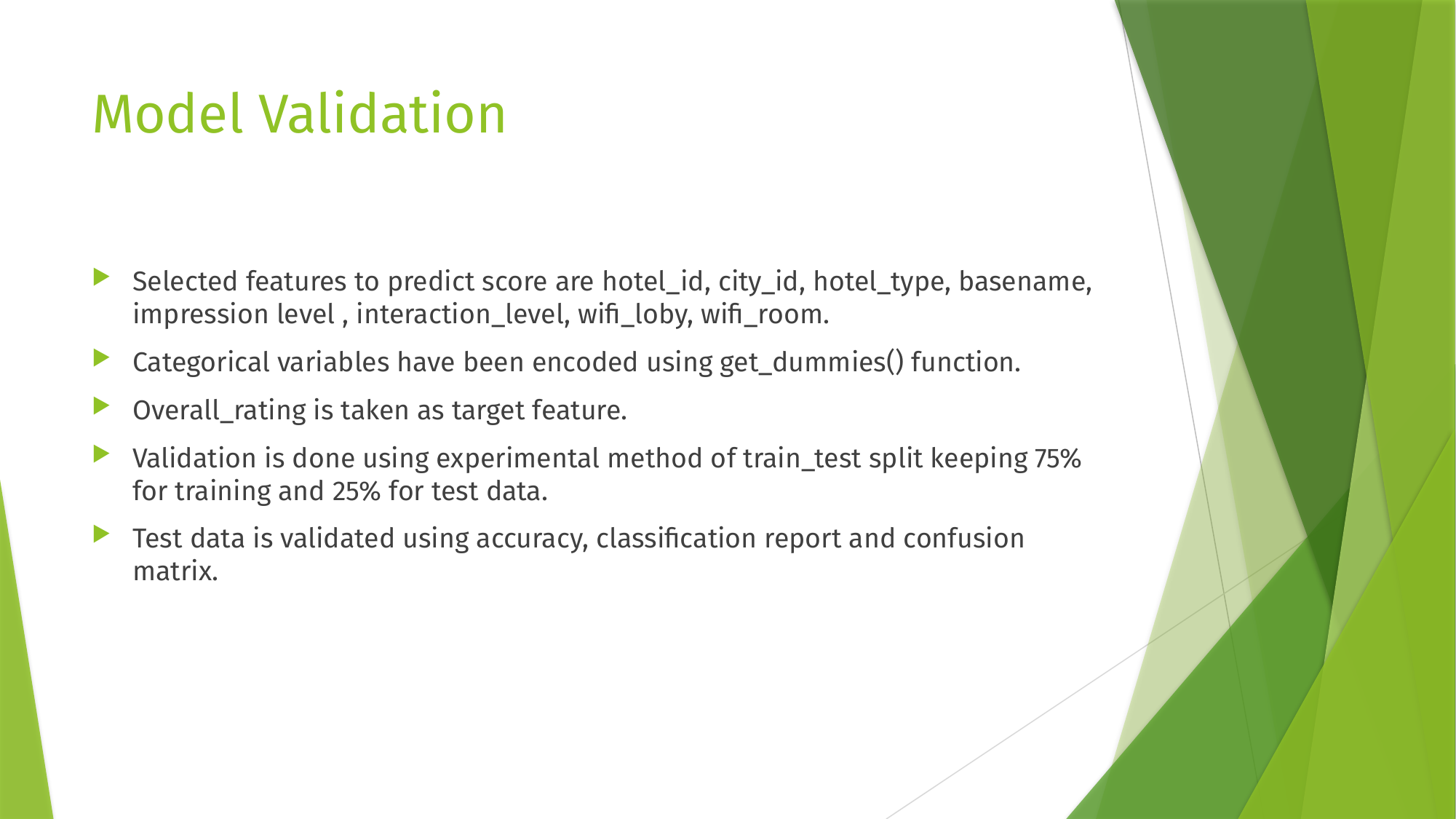

# Model Validation
Selected features to predict score are hotel_id, city_id, hotel_type, basename, impression level , interaction_level, wifi_loby, wifi_room.
Categorical variables have been encoded using get_dummies() function.
Overall_rating is taken as target feature.
Validation is done using experimental method of train_test split keeping 75% for training and 25% for test data.
Test data is validated using accuracy, classification report and confusion matrix.